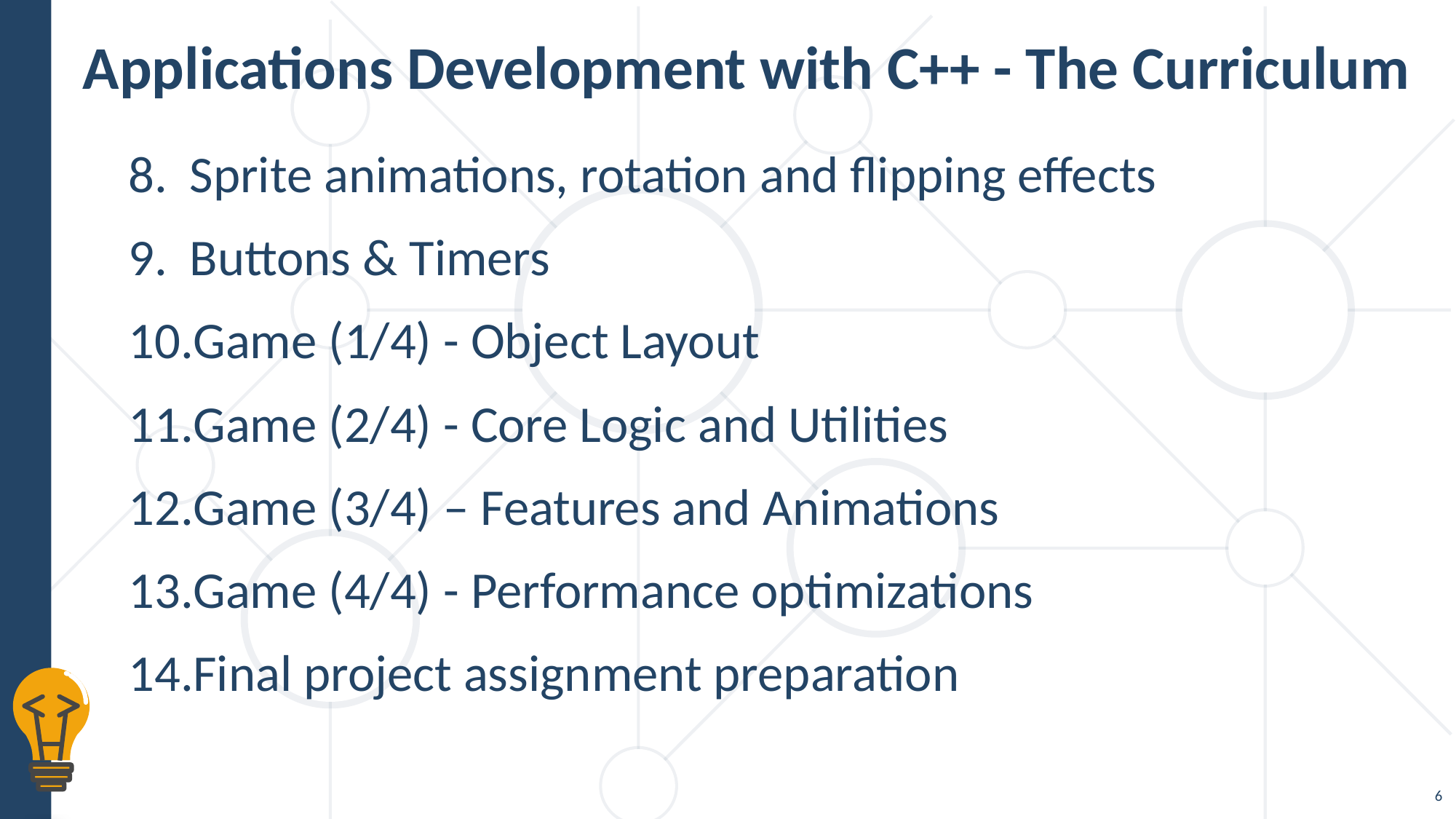

# Applications Development with C++ - The Curriculum
Sprite animations, rotation and flipping effects
Buttons & Timers
Game (1/4) - Object Layout
Game (2/4) - Core Logic and Utilities
Game (3/4) – Features and Animations
Game (4/4) - Performance optimizations
Final project assignment preparation
6